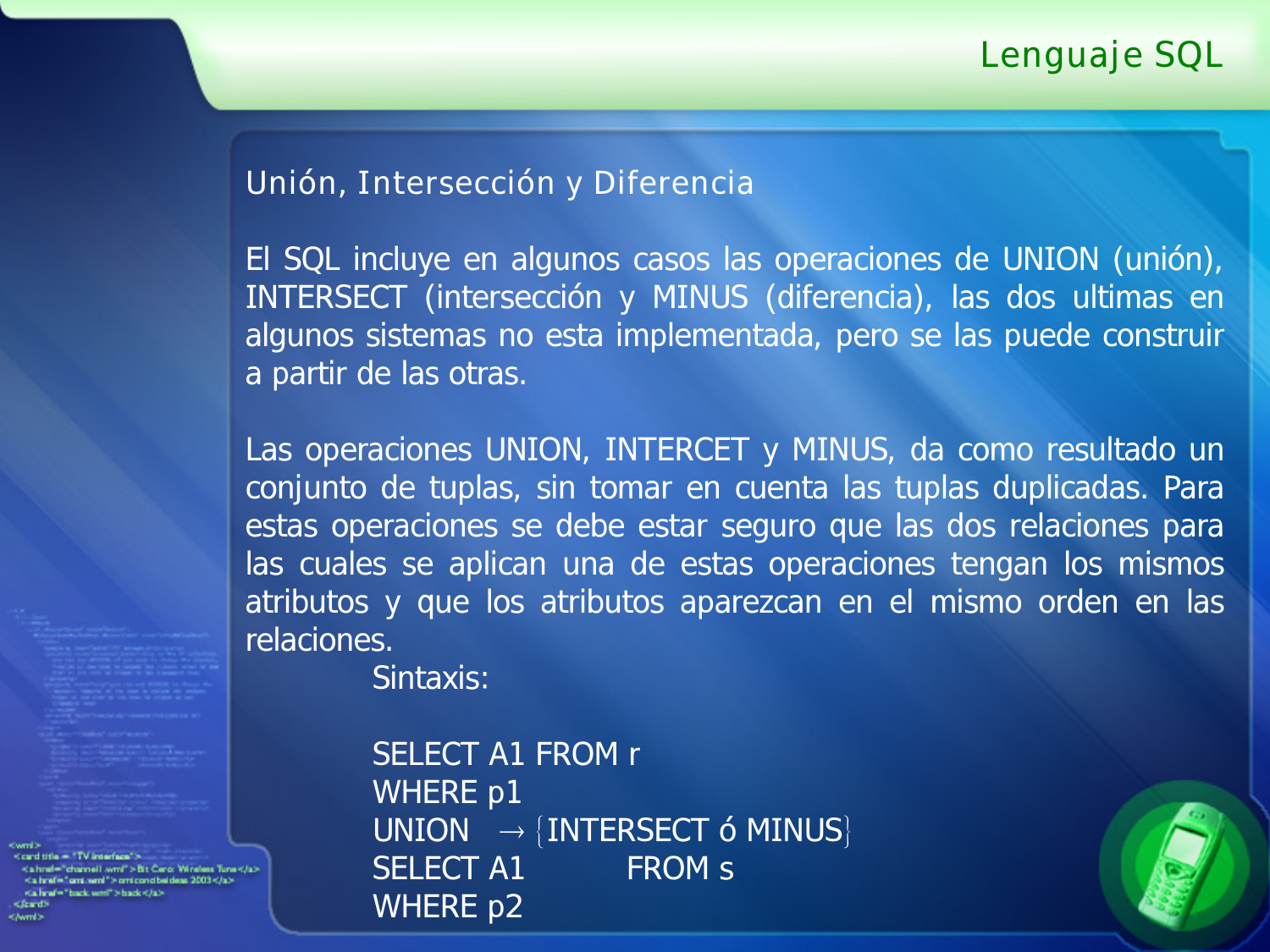

# Lenguaje SQL
Unión, Intersección y Diferencia

El SQL incluye en algunos casos las operaciones de UNION (unión), INTERSECT (intersección y MINUS (diferencia), las dos ultimas en algunos sistemas no esta implementada, pero se las puede construir a partir de las otras.

Las operaciones UNION, INTERCET y MINUS, da como resultado un conjunto de tuplas, sin tomar en cuenta las tuplas duplicadas. Para estas operaciones se debe estar seguro que las dos relaciones para las cuales se aplican una de estas operaciones tengan los mismos atributos y que los atributos aparezcan en el mismo orden en las relaciones.
	Sintaxis:

	SELECT A1 FROM r
	WHERE p1
	UNION	→ {INTERSECT ó MINUS}
	SELECT A1 	FROM s
	WHERE p2